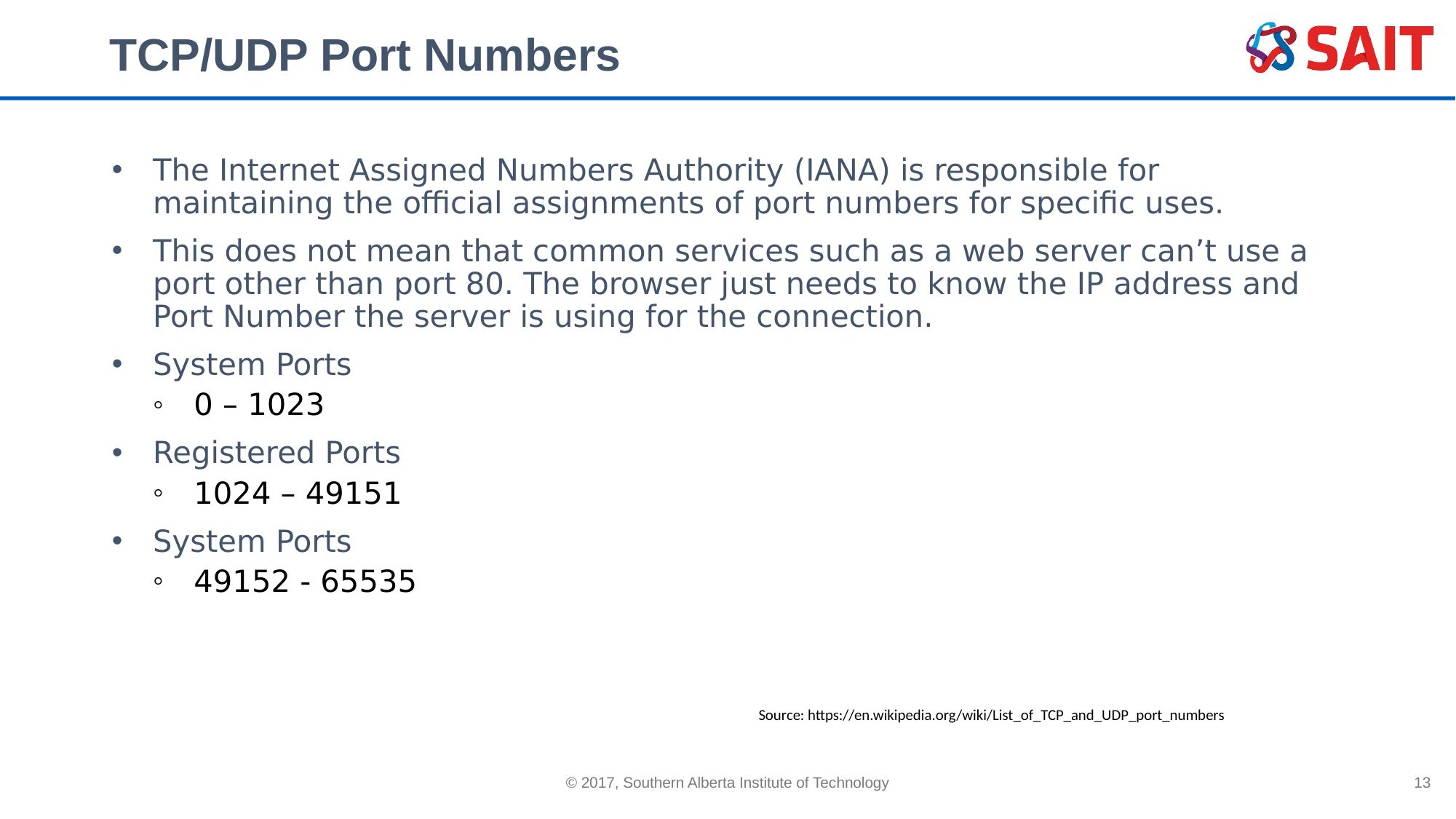

# TCP/UDP Port Numbers
The Internet Assigned Numbers Authority (IANA) is responsible for maintaining the official assignments of port numbers for specific uses.
This does not mean that common services such as a web server can’t use a port other than port 80. The browser just needs to know the IP address and Port Number the server is using for the connection.
System Ports
0 – 1023
Registered Ports
1024 – 49151
System Ports
49152 - 65535
Source: https://en.wikipedia.org/wiki/List_of_TCP_and_UDP_port_numbers